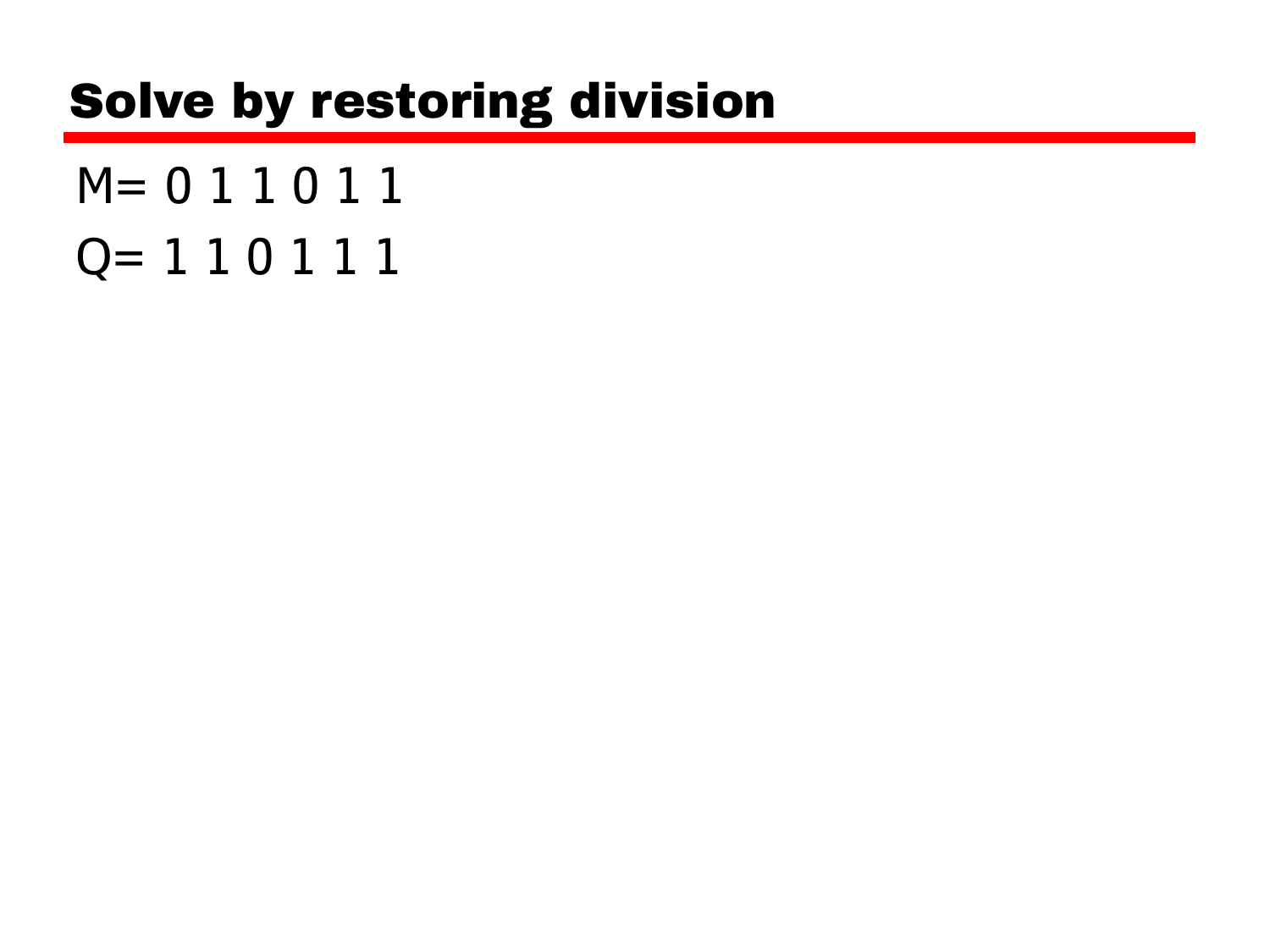

Solve by restoring division
M= 0 1 1 0 1 1
Q= 1 1 0 1 1 1